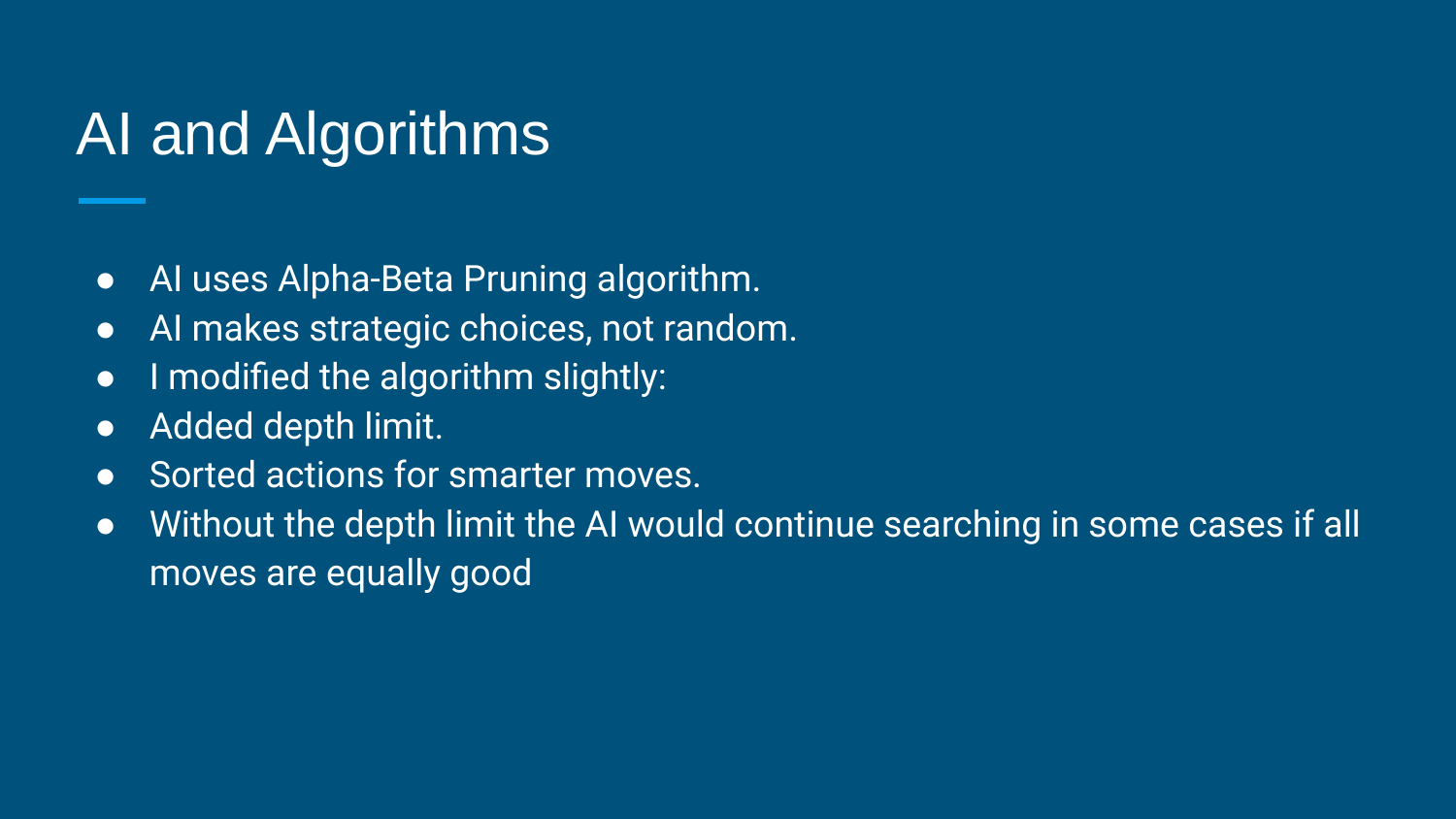

# AI and Algorithms
AI uses Alpha-Beta Pruning algorithm.
AI makes strategic choices, not random.
I modified the algorithm slightly:
Added depth limit.
Sorted actions for smarter moves.
Without the depth limit the AI would continue searching in some cases if all moves are equally good